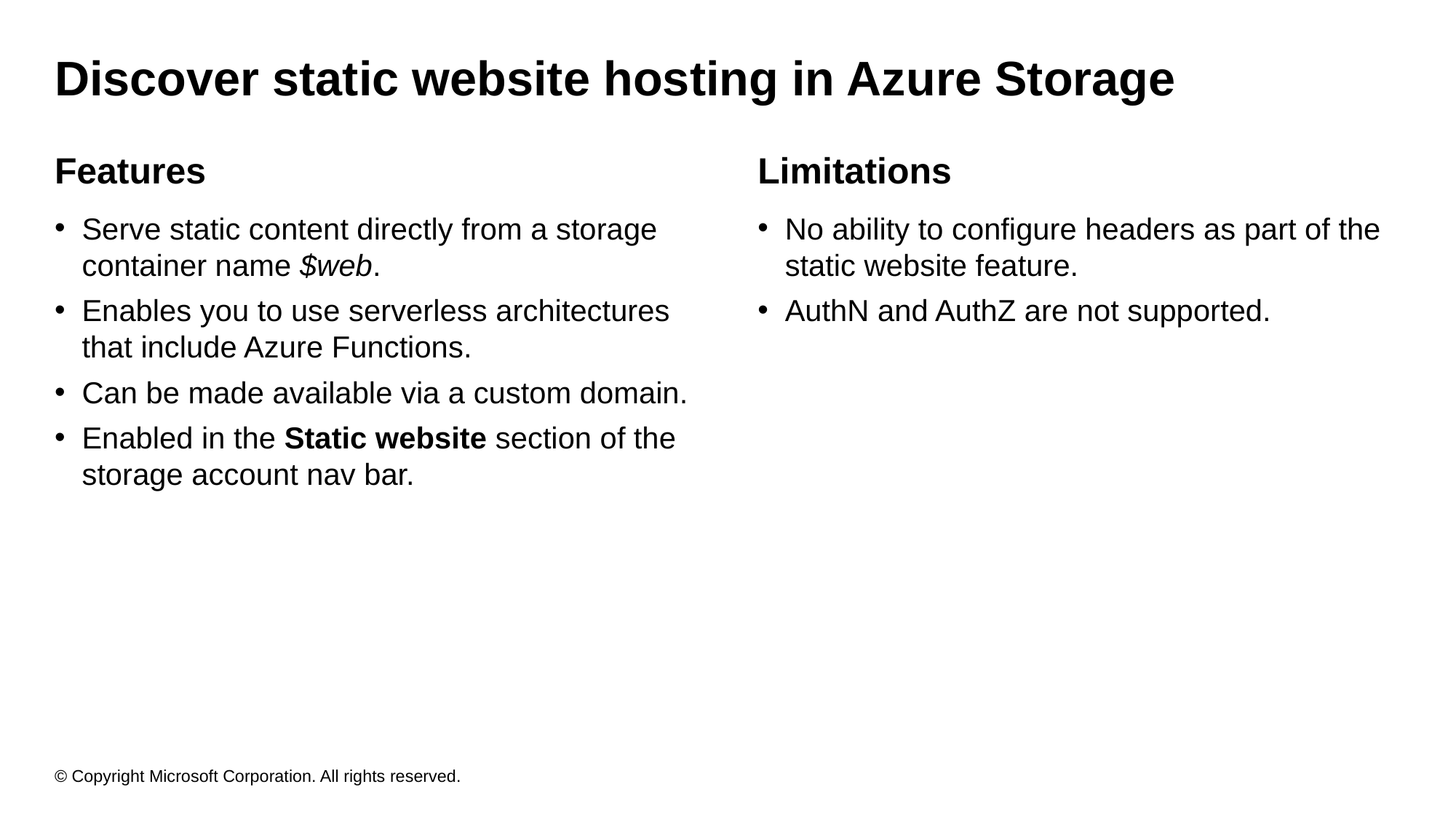

# Discover static website hosting in Azure Storage
Features
Serve static content directly from a storage container name $web.
Enables you to use serverless architectures that include Azure Functions.
Can be made available via a custom domain.
Enabled in the Static website section of the storage account nav bar.

Limitations
No ability to configure headers as part of the static website feature.
AuthN and AuthZ are not supported.